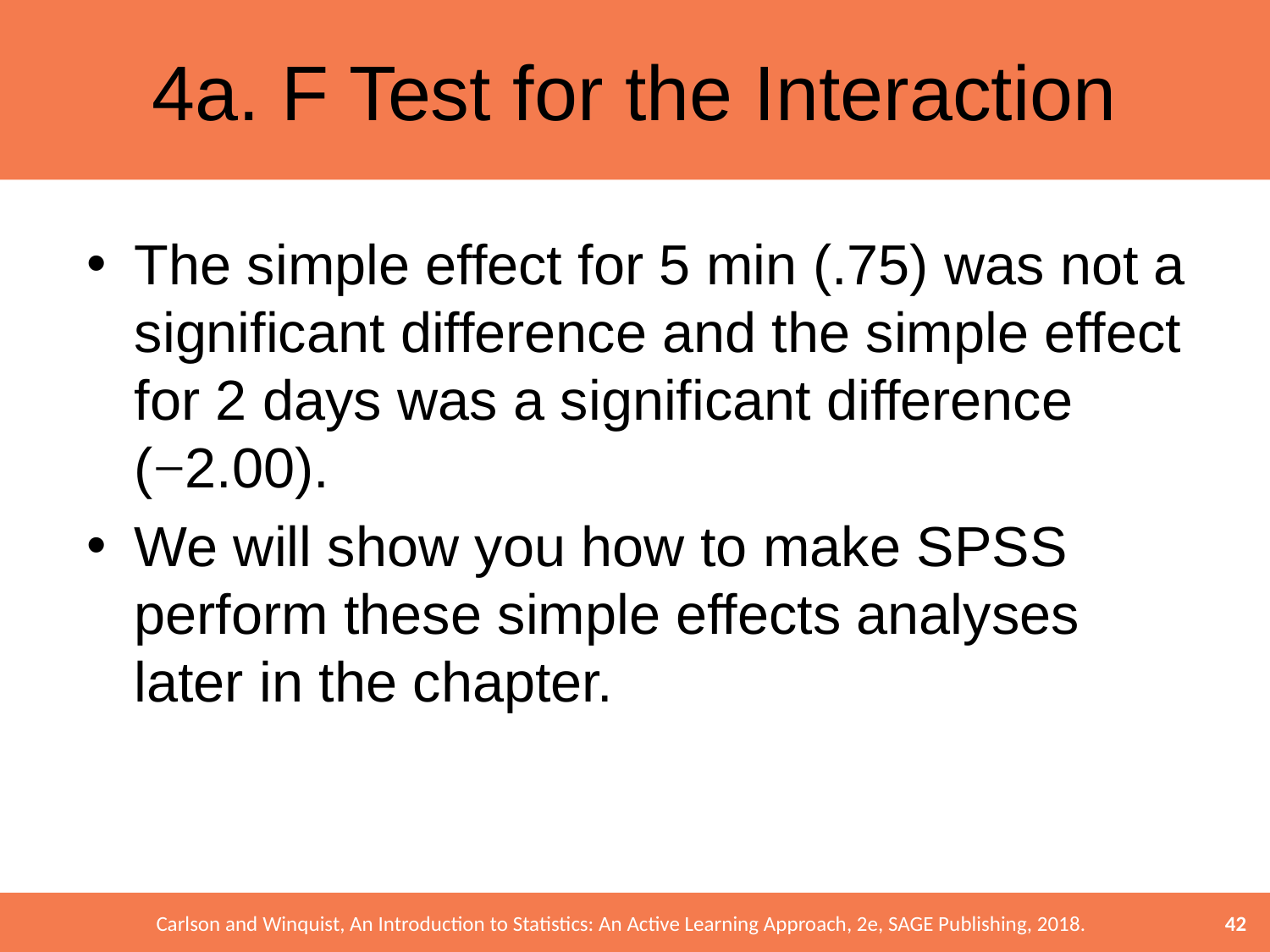

# 4a. F Test for the Interaction
The simple effect for 5 min (.75) was not a significant difference and the simple effect for 2 days was a significant difference (−2.00).
We will show you how to make SPSS perform these simple effects analyses later in the chapter.
42
Carlson and Winquist, An Introduction to Statistics: An Active Learning Approach, 2e, SAGE Publishing, 2018.